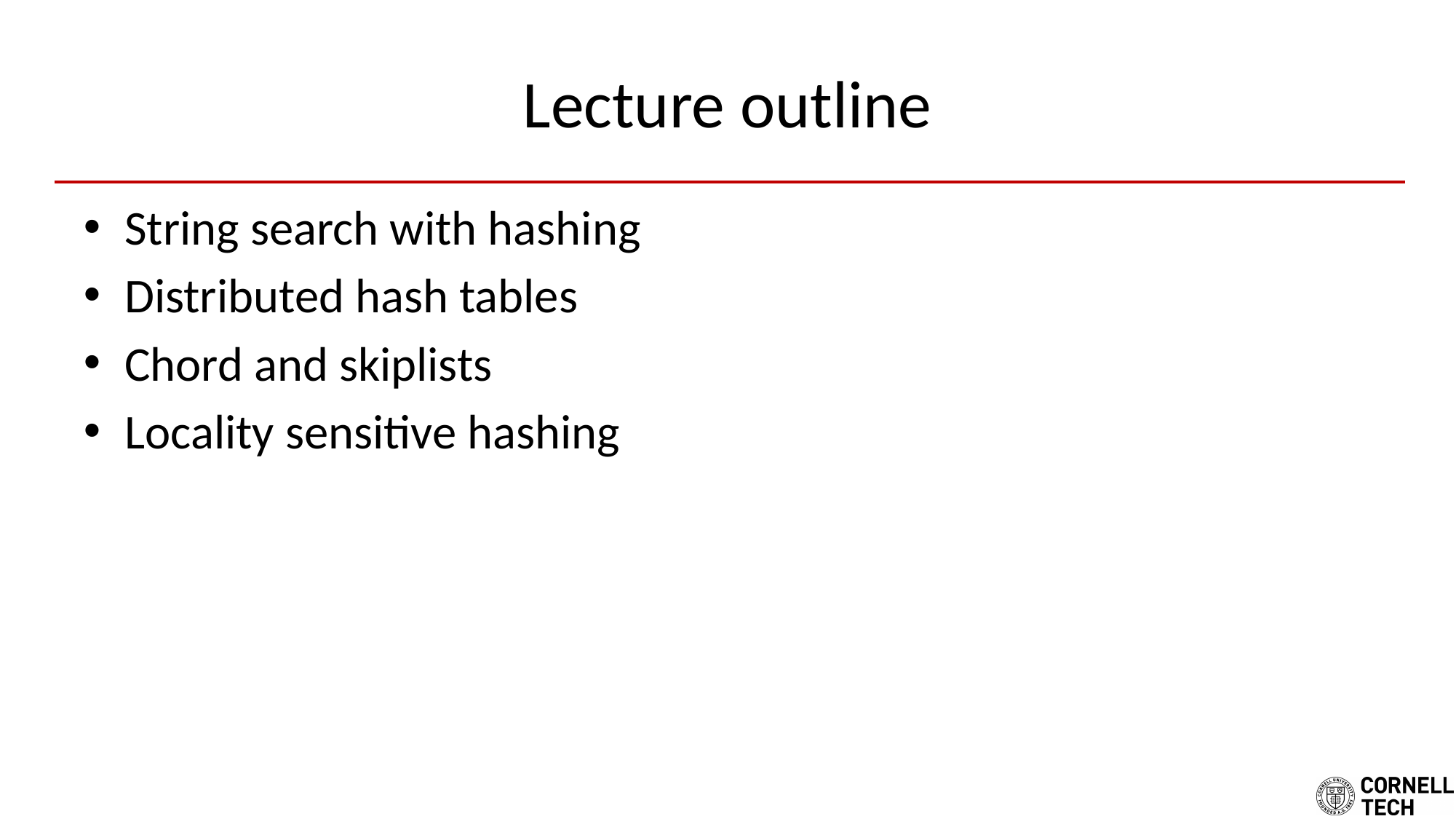

# Lecture outline
String search with hashing
Distributed hash tables
Chord and skiplists
Locality sensitive hashing